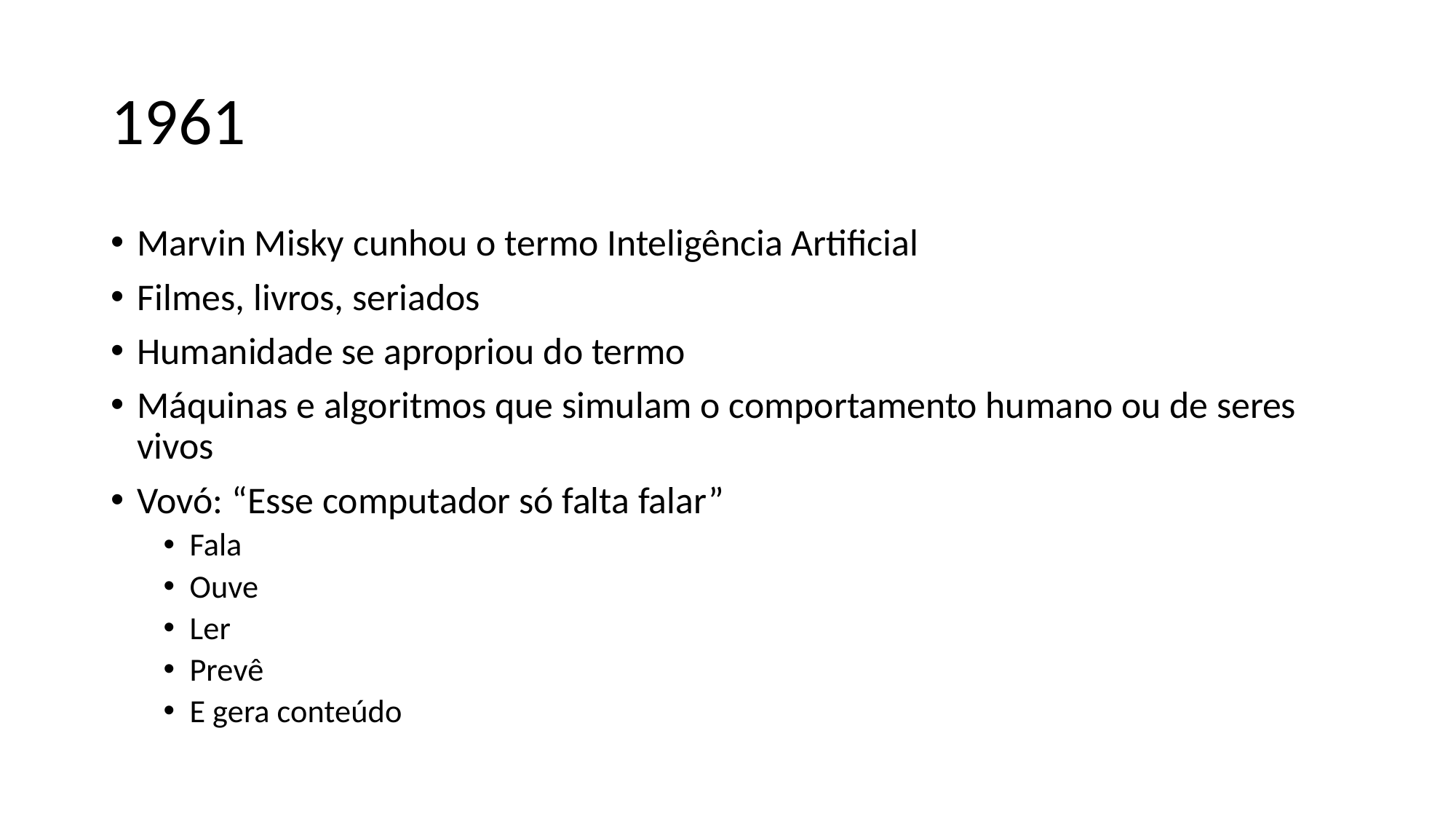

# 1961
Marvin Misky cunhou o termo Inteligência Artificial
Filmes, livros, seriados
Humanidade se apropriou do termo
Máquinas e algoritmos que simulam o comportamento humano ou de seres vivos
Vovó: “Esse computador só falta falar”
Fala
Ouve
Ler
Prevê
E gera conteúdo